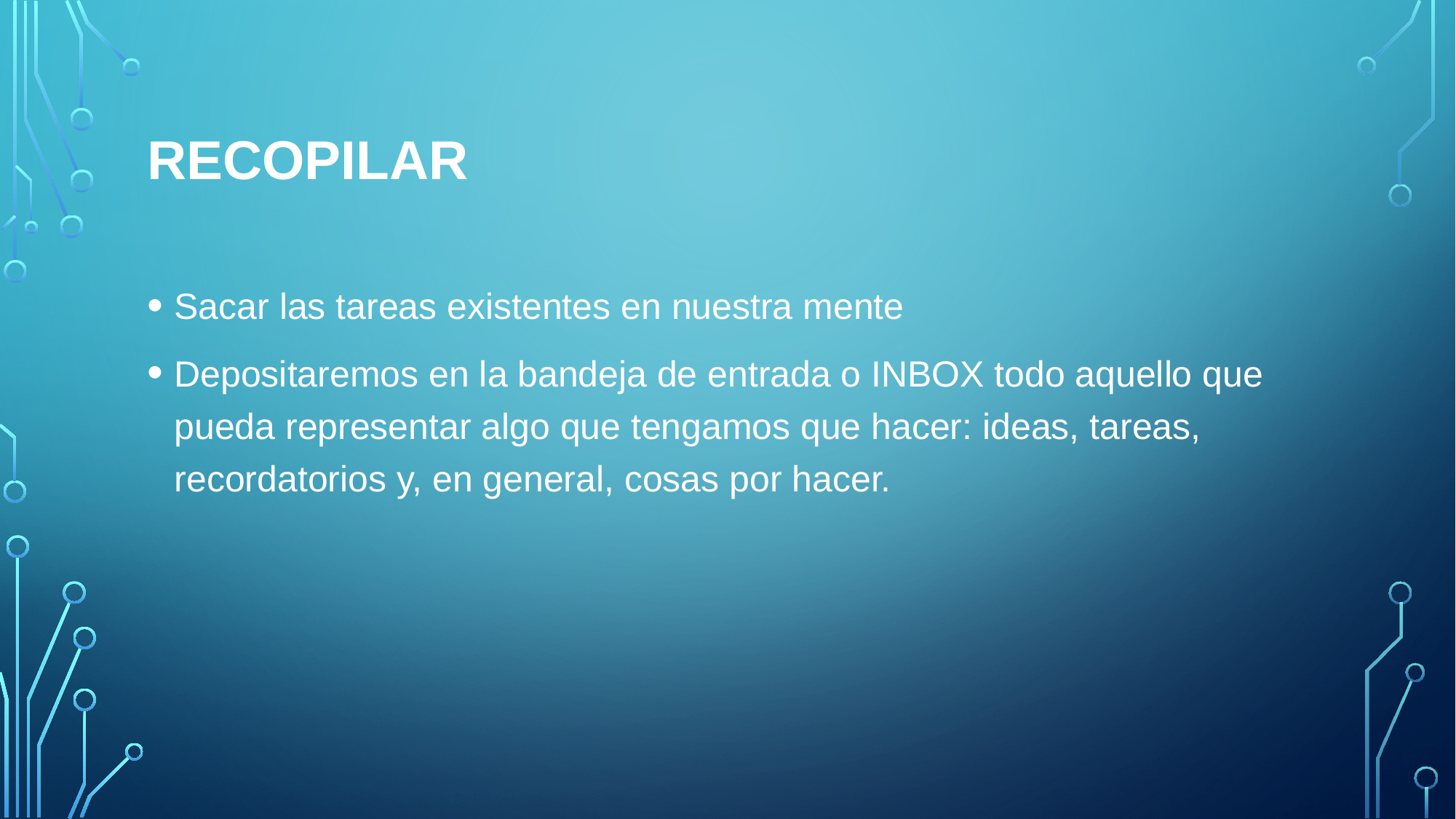

# Recopilar
Sacar las tareas existentes en nuestra mente
Depositaremos en la bandeja de entrada o INBOX todo aquello que pueda representar algo que tengamos que hacer: ideas, tareas, recordatorios y, en general, cosas por hacer.